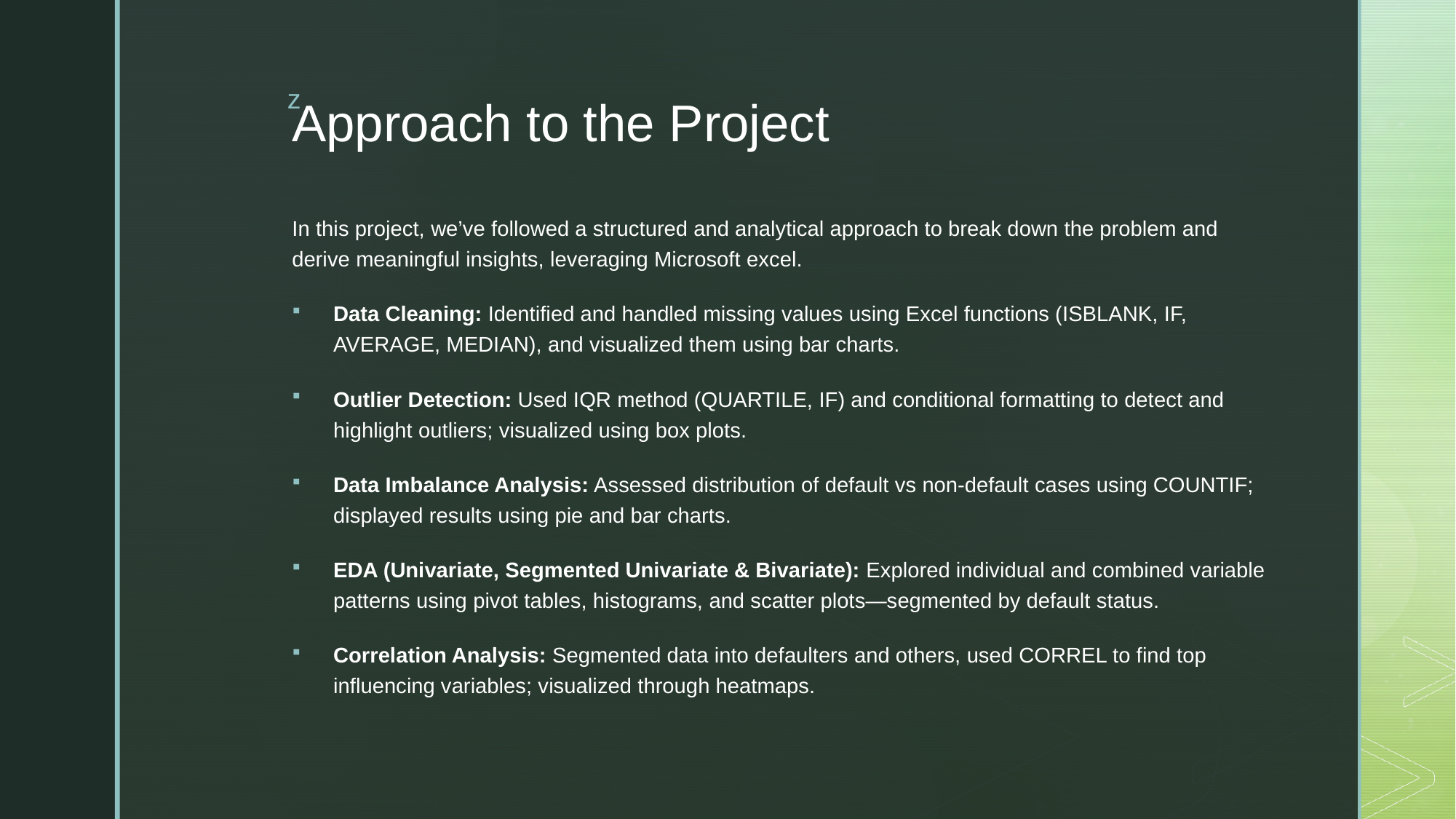

# Approach to the Project
In this project, we’ve followed a structured and analytical approach to break down the problem and derive meaningful insights, leveraging Microsoft excel.
Data Cleaning: Identified and handled missing values using Excel functions (ISBLANK, IF, AVERAGE, MEDIAN), and visualized them using bar charts.
Outlier Detection: Used IQR method (QUARTILE, IF) and conditional formatting to detect and highlight outliers; visualized using box plots.
Data Imbalance Analysis: Assessed distribution of default vs non-default cases using COUNTIF; displayed results using pie and bar charts.
EDA (Univariate, Segmented Univariate & Bivariate): Explored individual and combined variable patterns using pivot tables, histograms, and scatter plots—segmented by default status.
Correlation Analysis: Segmented data into defaulters and others, used CORREL to find top influencing variables; visualized through heatmaps.